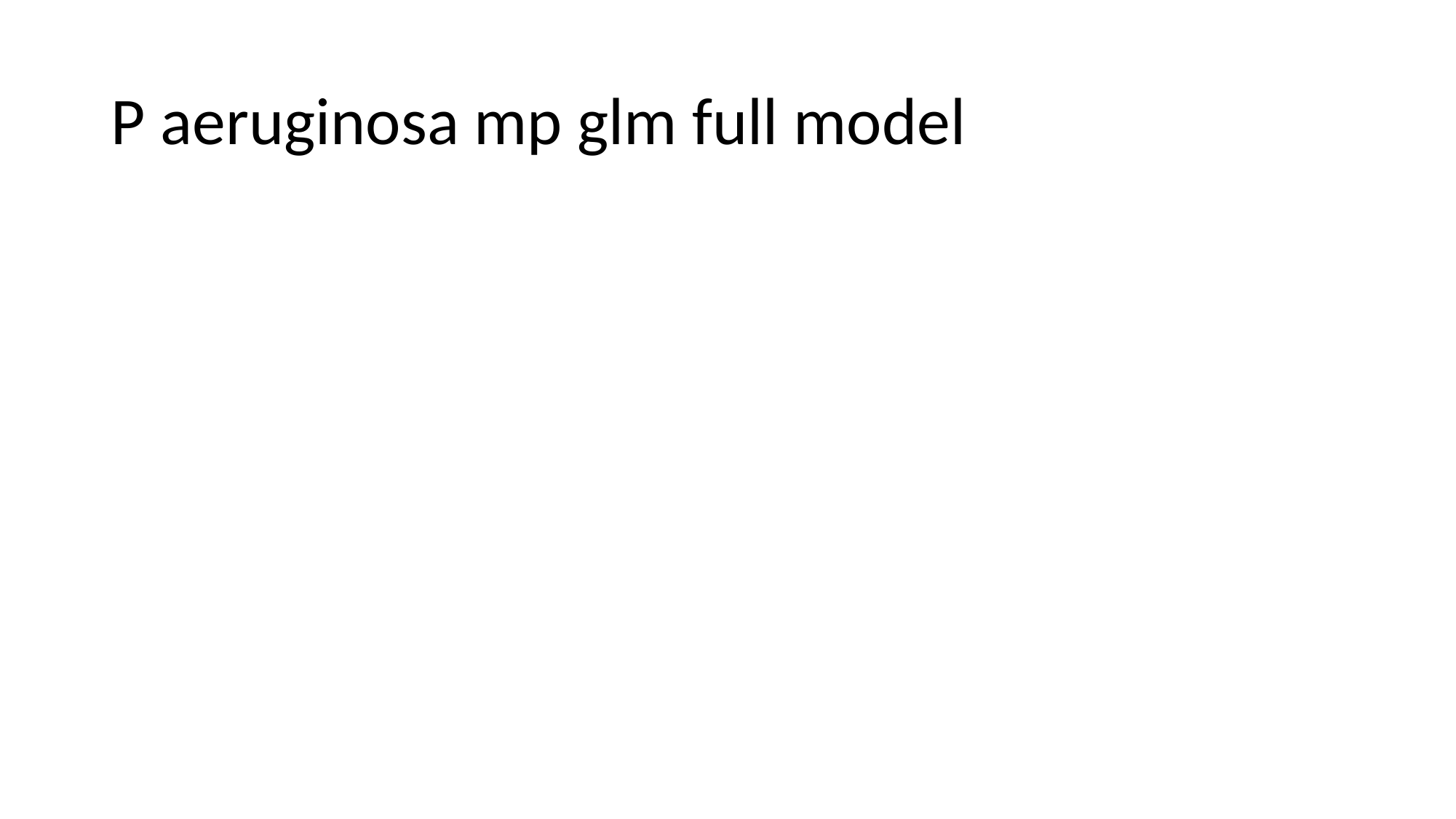

# P aeruginosa mp glm full model